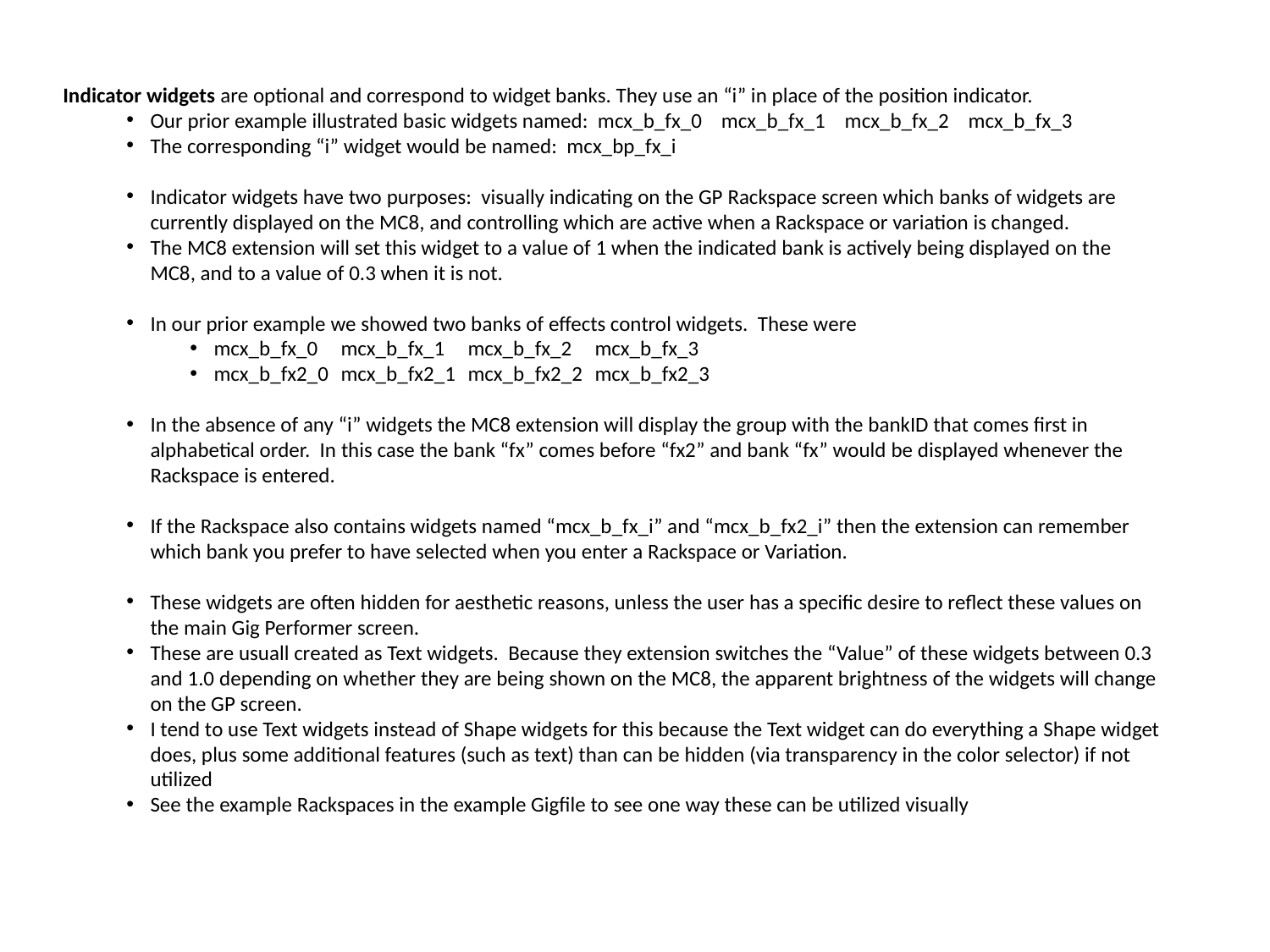

Indicator widgets are optional and correspond to widget banks. They use an “i” in place of the position indicator.
Our prior example illustrated basic widgets named:  mcx_b_fx_0    mcx_b_fx_1    mcx_b_fx_2    mcx_b_fx_3
The corresponding “i” widget would be named:  mcx_bp_fx_i

Indicator widgets have two purposes:  visually indicating on the GP Rackspace screen which banks of widgets are currently displayed on the MC8, and controlling which are active when a Rackspace or variation is changed.
The MC8 extension will set this widget to a value of 1 when the indicated bank is actively being displayed on the MC8, and to a value of 0.3 when it is not.

In our prior example we showed two banks of effects control widgets.  These were
mcx_b_fx_0	mcx_b_fx_1	mcx_b_fx_2	mcx_b_fx_3
mcx_b_fx2_0	mcx_b_fx2_1	mcx_b_fx2_2	mcx_b_fx2_3

In the absence of any “i” widgets the MC8 extension will display the group with the bankID that comes first in alphabetical order.  In this case the bank “fx” comes before “fx2” and bank “fx” would be displayed whenever the Rackspace is entered.

If the Rackspace also contains widgets named “mcx_b_fx_i” and “mcx_b_fx2_i” then the extension can remember which bank you prefer to have selected when you enter a Rackspace or Variation.

These widgets are often hidden for aesthetic reasons, unless the user has a specific desire to reflect these values on the main Gig Performer screen.
These are usuall created as Text widgets.  Because they extension switches the “Value” of these widgets between 0.3 and 1.0 depending on whether they are being shown on the MC8, the apparent brightness of the widgets will change on the GP screen.
I tend to use Text widgets instead of Shape widgets for this because the Text widget can do everything a Shape widget does, plus some additional features (such as text) than can be hidden (via transparency in the color selector) if not utilized
See the example Rackspaces in the example Gigfile to see one way these can be utilized visually